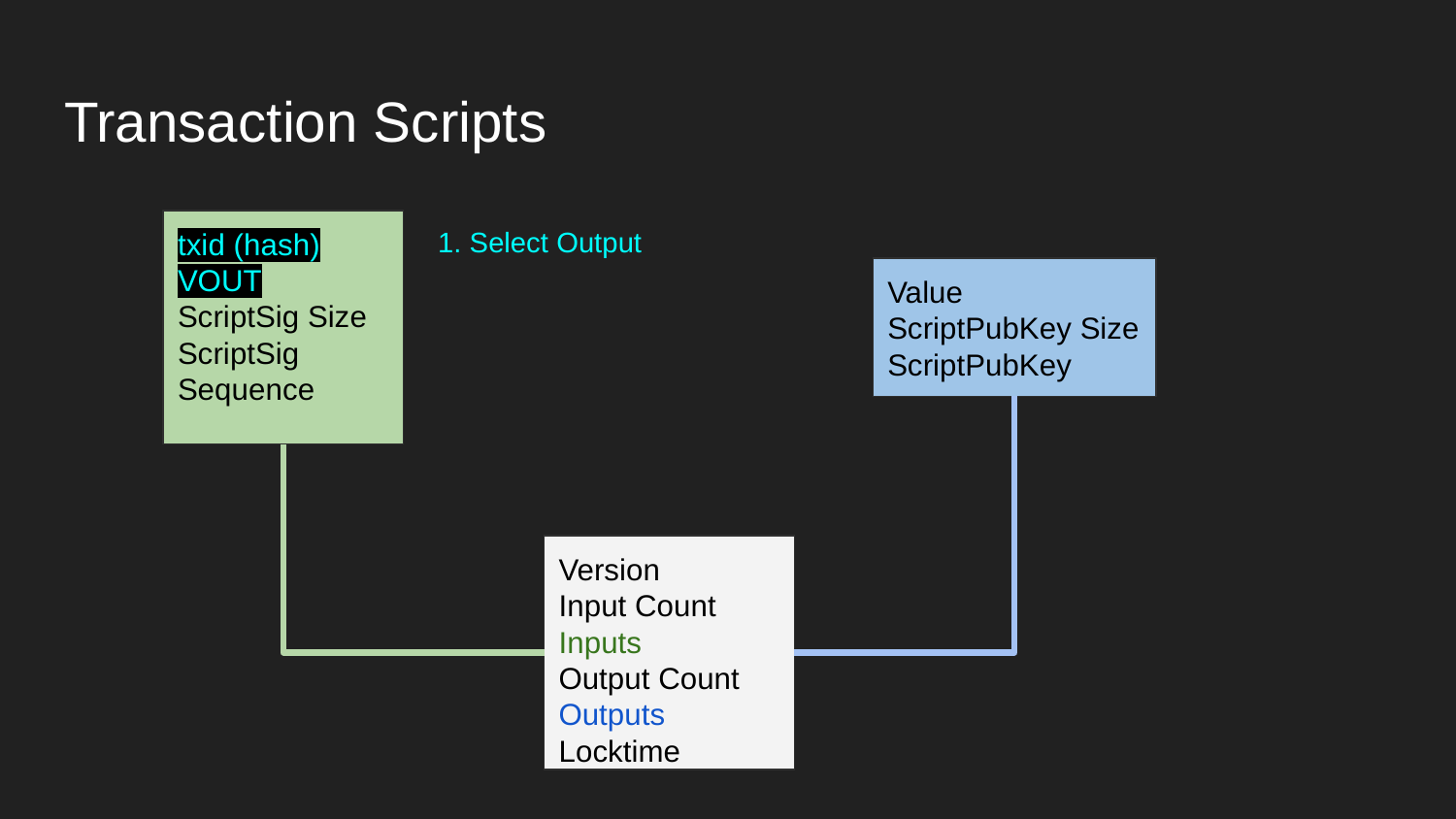

# Transaction Scripts
txid (hash)
VOUT
ScriptSig Size
ScriptSig
Sequence
1. Select Output
Value
ScriptPubKey Size
ScriptPubKey
Version
Input Count
Inputs
Output Count
Outputs
Locktime